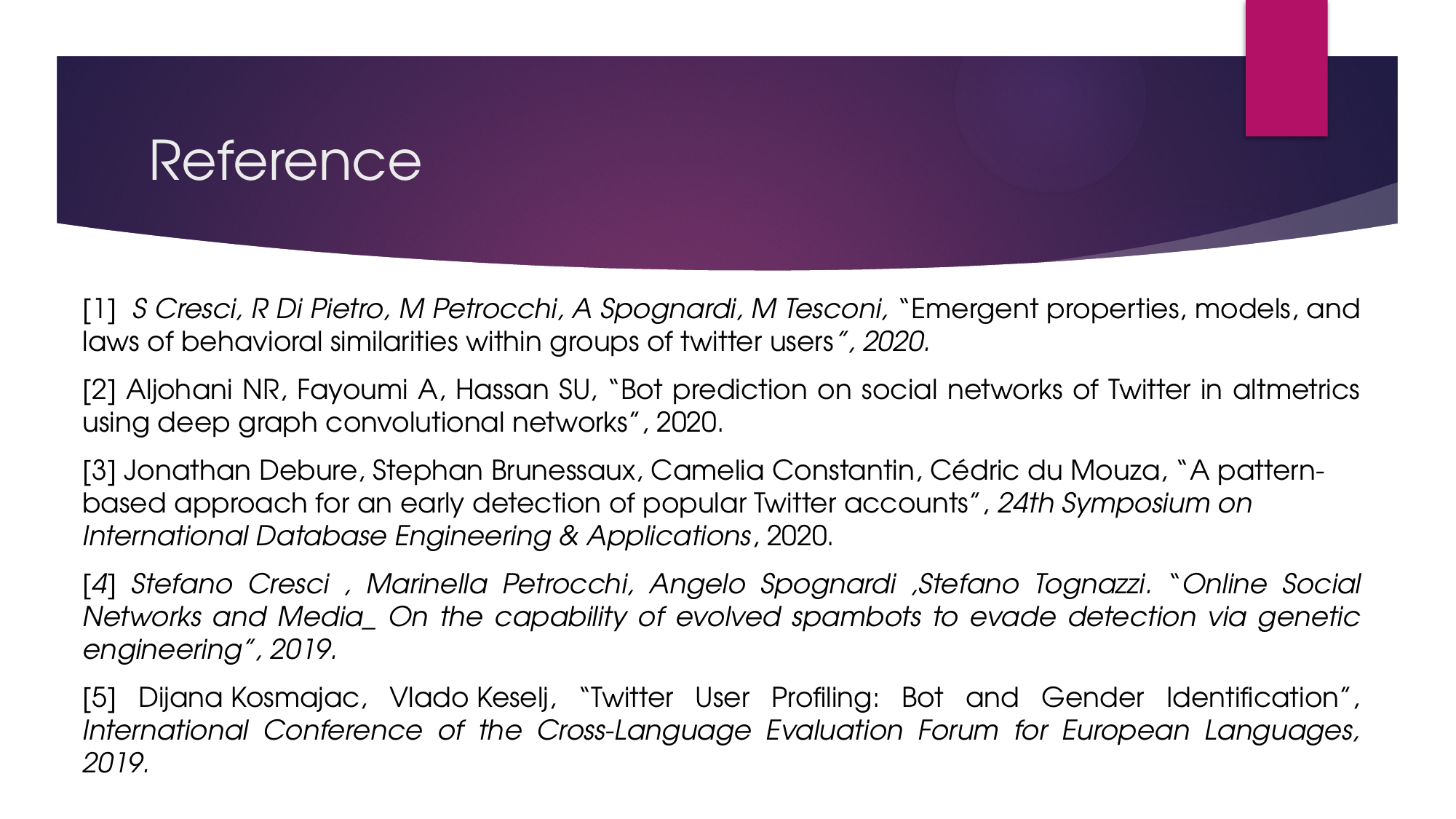

# Reference
[1]  S Cresci, R Di Pietro, M Petrocchi, A Spognardi, M Tesconi, “Emergent properties, models, and laws of behavioral similarities within groups of twitter users”, 2020.
[2] Aljohani NR, Fayoumi A, Hassan SU, “Bot prediction on social networks of Twitter in altmetrics using deep graph convolutional networks”, 2020.
[3] Jonathan Debure, Stephan Brunessaux, Camelia Constantin, Cédric du Mouza, “A pattern-based approach for an early detection of popular Twitter accounts”, 24th Symposium on International Database Engineering & Applications, 2020.
[4] Stefano Cresci , Marinella Petrocchi, Angelo Spognardi ,Stefano Tognazzi. “Online Social Networks and Media_ On the capability of evolved spambots to evade detection via genetic engineering”, 2019.
[5] Dijana Kosmajac, Vlado Keselj, “Twitter User Profiling: Bot and Gender Identification”, International Conference of the Cross-Language Evaluation Forum for European Languages, 2019.